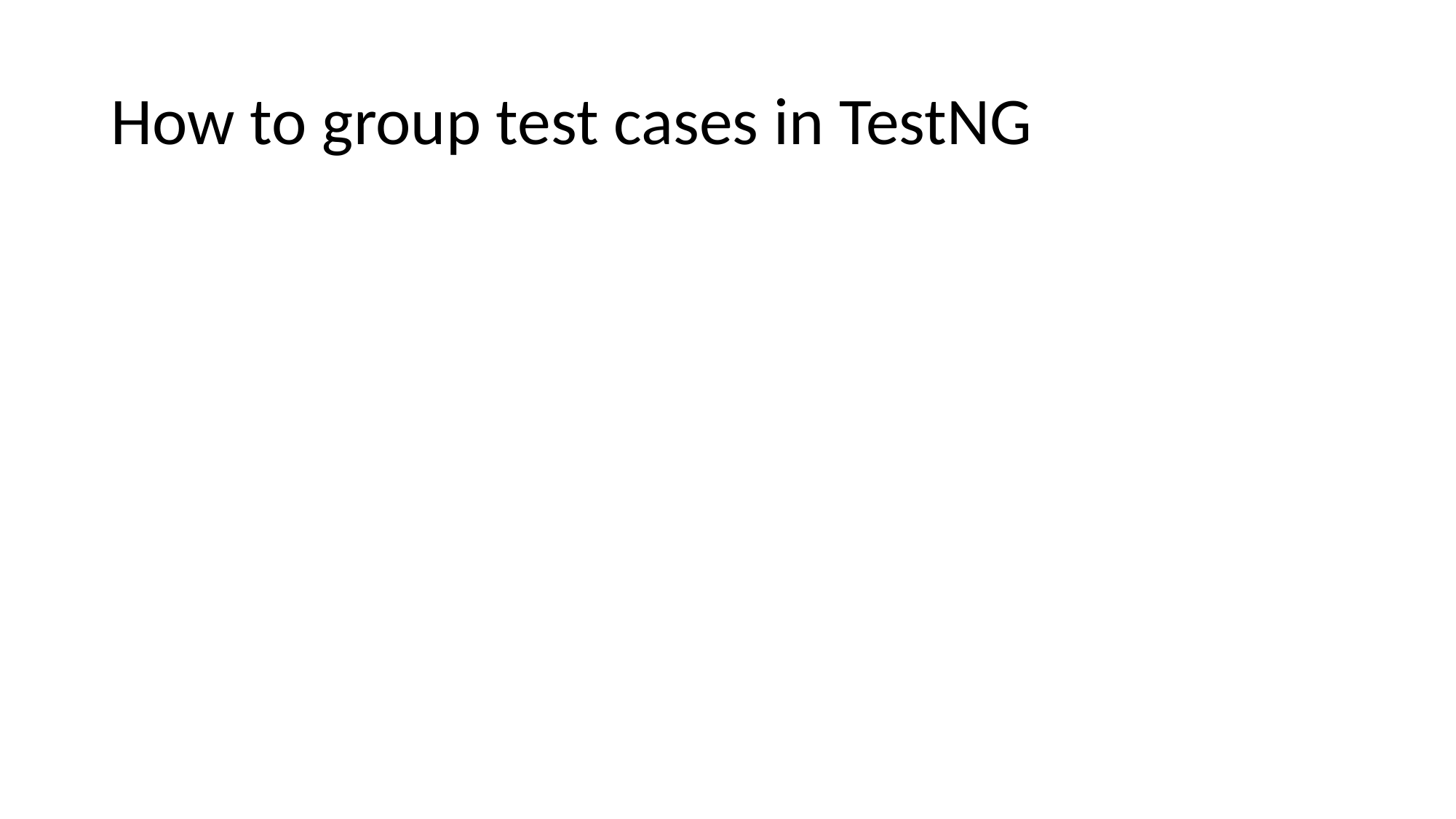

# How to group test cases in TestNG